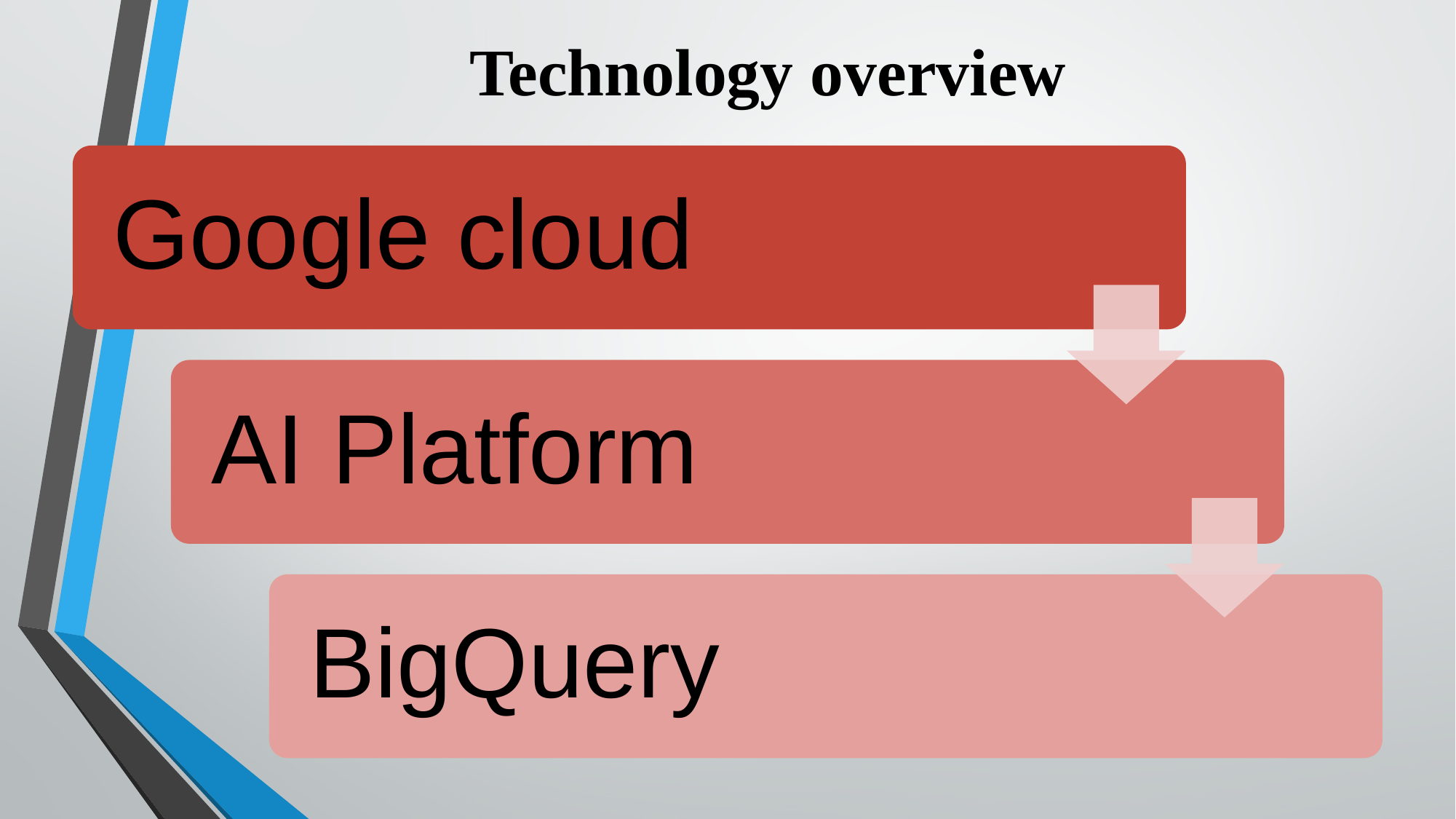

Technology overview
Google cloud
AI Platform
BigQuery

5